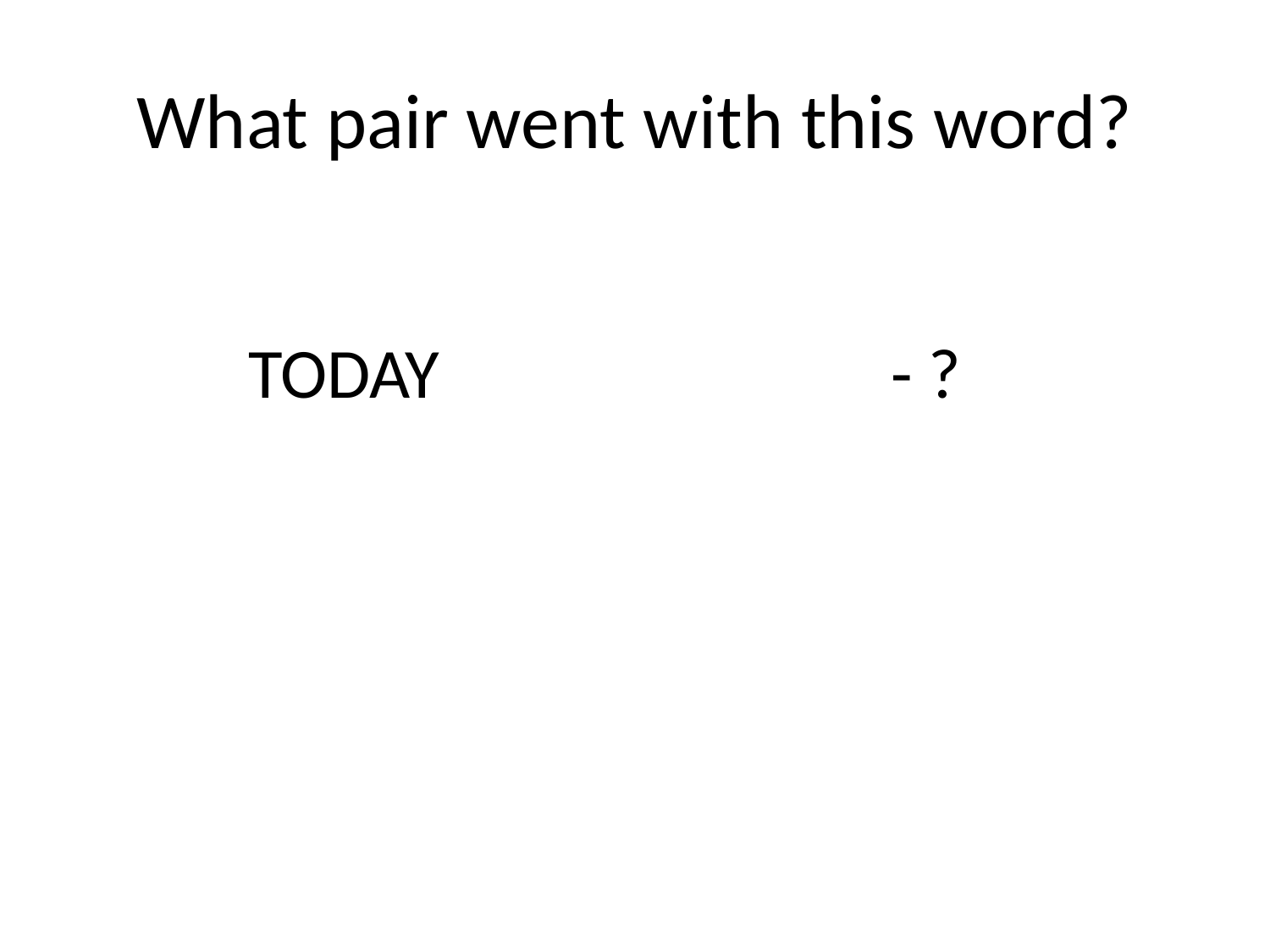

# What pair went with this word?

TODAY

- ?